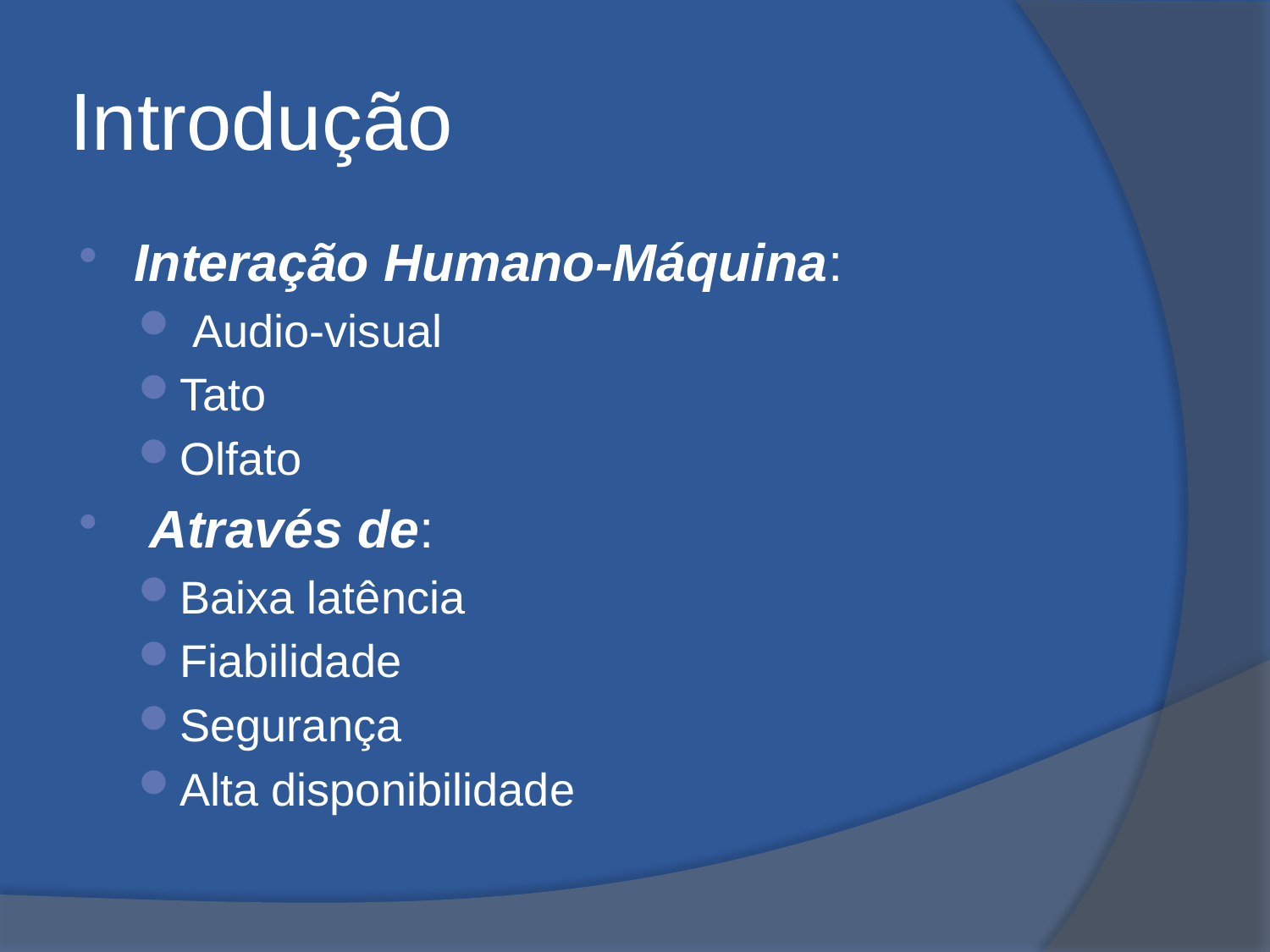

# Introdução
Interação Humano-Máquina:
 Audio-visual
Tato
Olfato
 Através de:
Baixa latência
Fiabilidade
Segurança
Alta disponibilidade